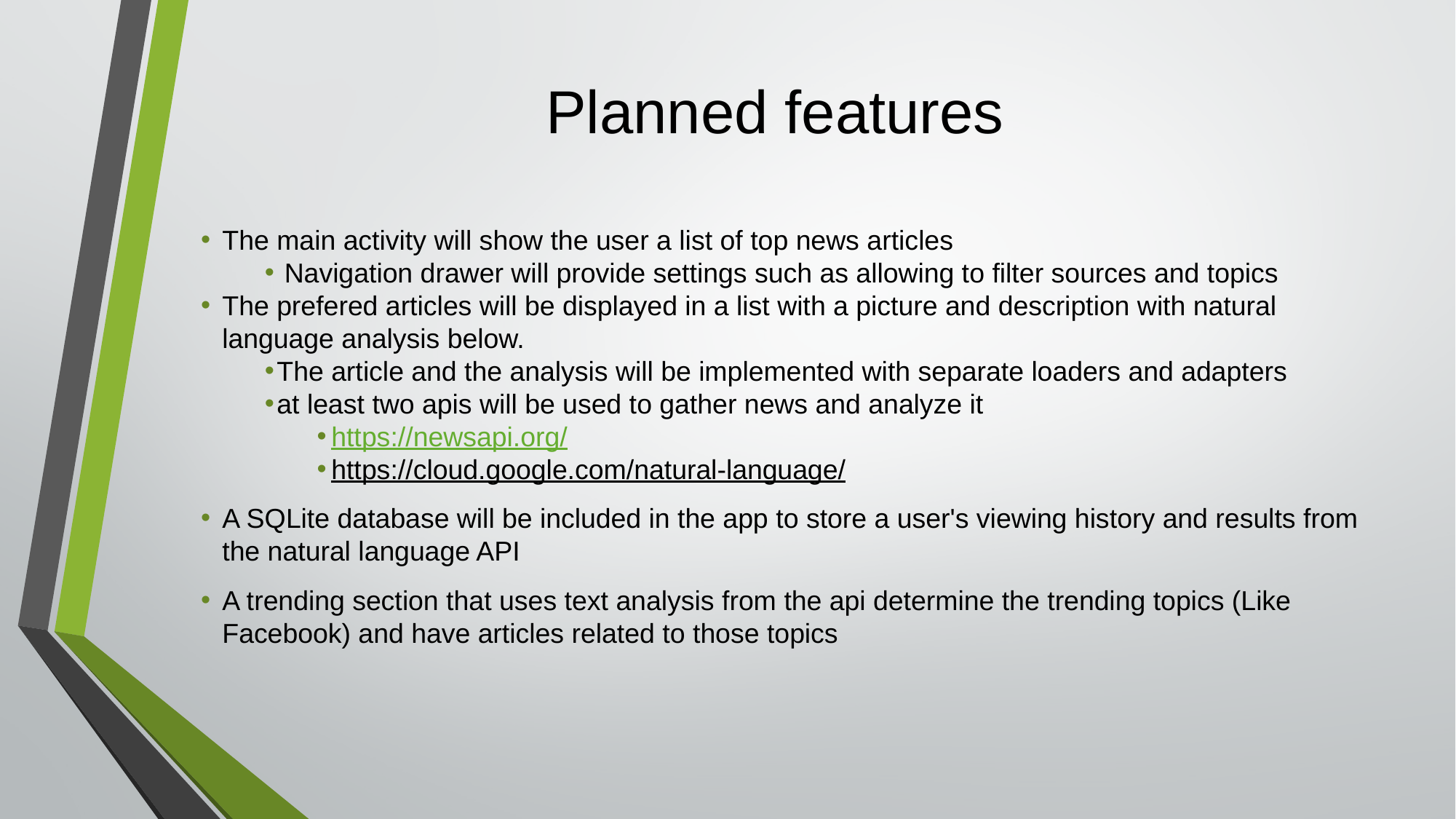

# Planned features
The main activity will show the user a list of top news articles
 Navigation drawer will provide settings such as allowing to filter sources and topics
The prefered articles will be displayed in a list with a picture and description with natural language analysis below.
The article and the analysis will be implemented with separate loaders and adapters
at least two apis will be used to gather news and analyze it
https://newsapi.org/
https://cloud.google.com/natural-language/
A SQLite database will be included in the app to store a user's viewing history and results from the natural language API
A trending section that uses text analysis from the api determine the trending topics (Like Facebook) and have articles related to those topics